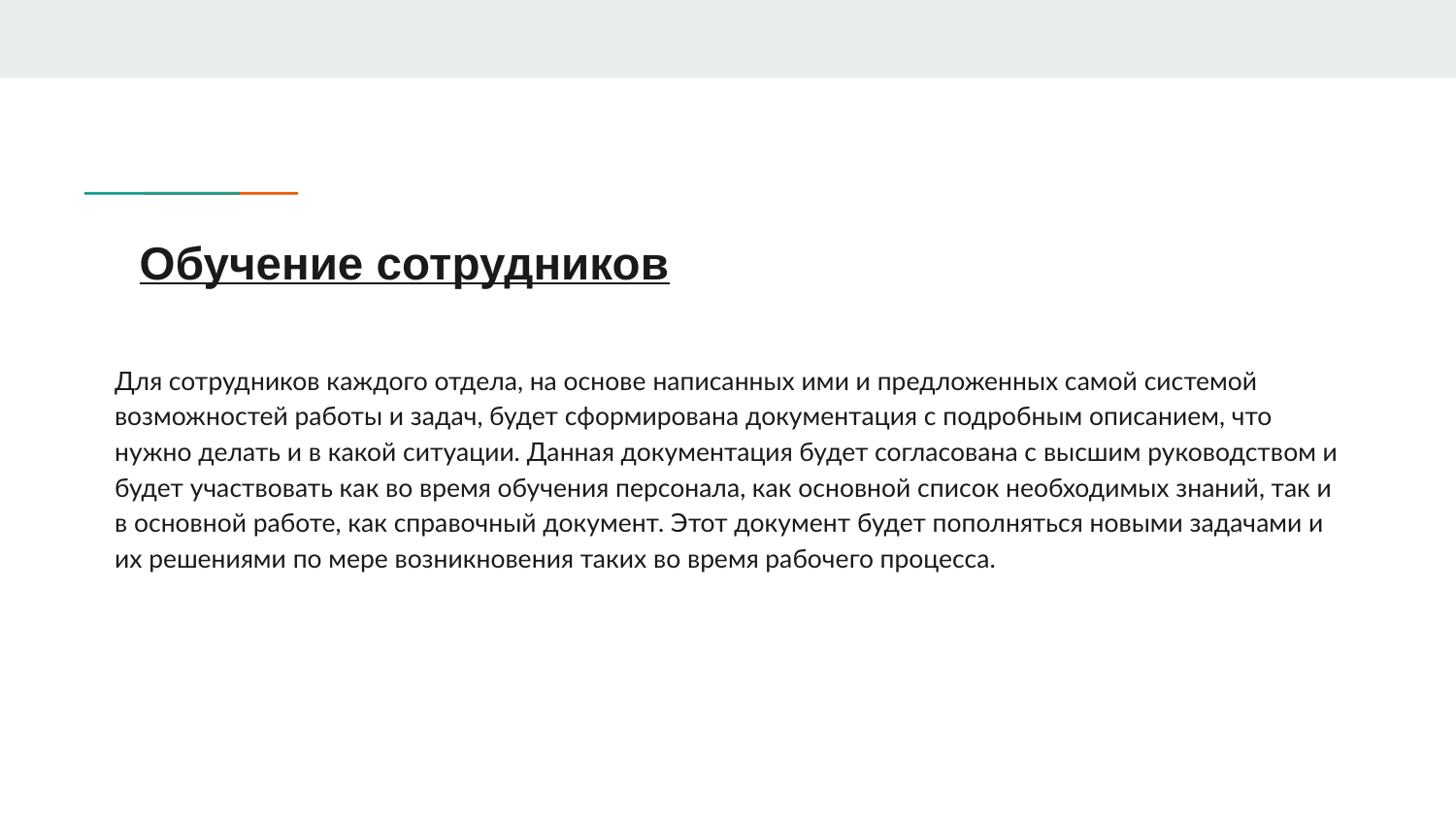

# Обучение сотрудников
Для сотрудников каждого отдела, на основе написанных ими и предложенных самой системой возможностей работы и задач, будет сформирована документация с подробным описанием, что нужно делать и в какой ситуации. Данная документация будет согласована с высшим руководством и будет участвовать как во время обучения персонала, как основной список необходимых знаний, так и в основной работе, как справочный документ. Этот документ будет пополняться новыми задачами и их решениями по мере возникновения таких во время рабочего процесса.